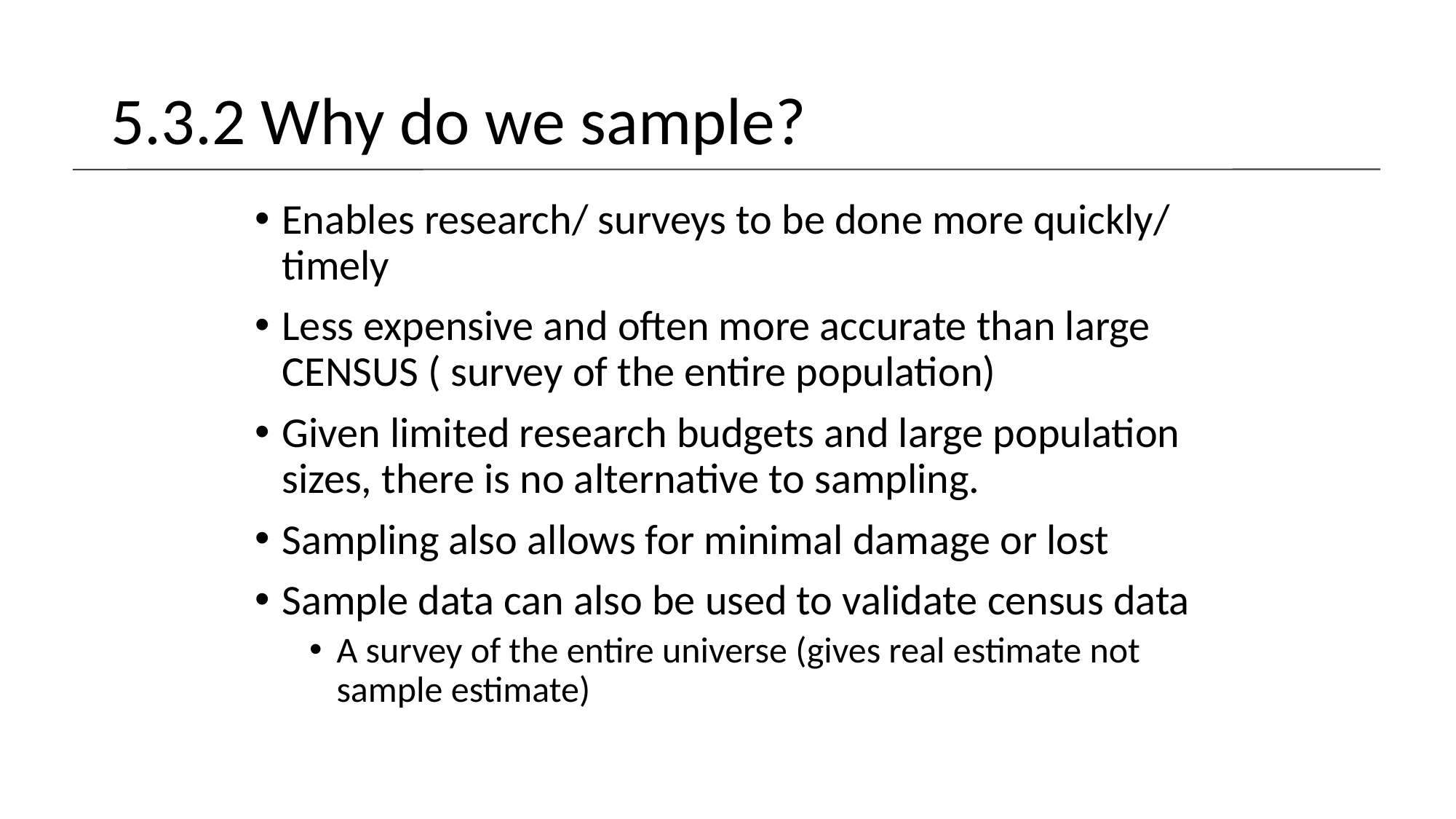

# 5.3.2 Why do we sample?
Enables research/ surveys to be done more quickly/ timely
Less expensive and often more accurate than large CENSUS ( survey of the entire population)
Given limited research budgets and large population sizes, there is no alternative to sampling.
Sampling also allows for minimal damage or lost
Sample data can also be used to validate census data
A survey of the entire universe (gives real estimate not sample estimate)